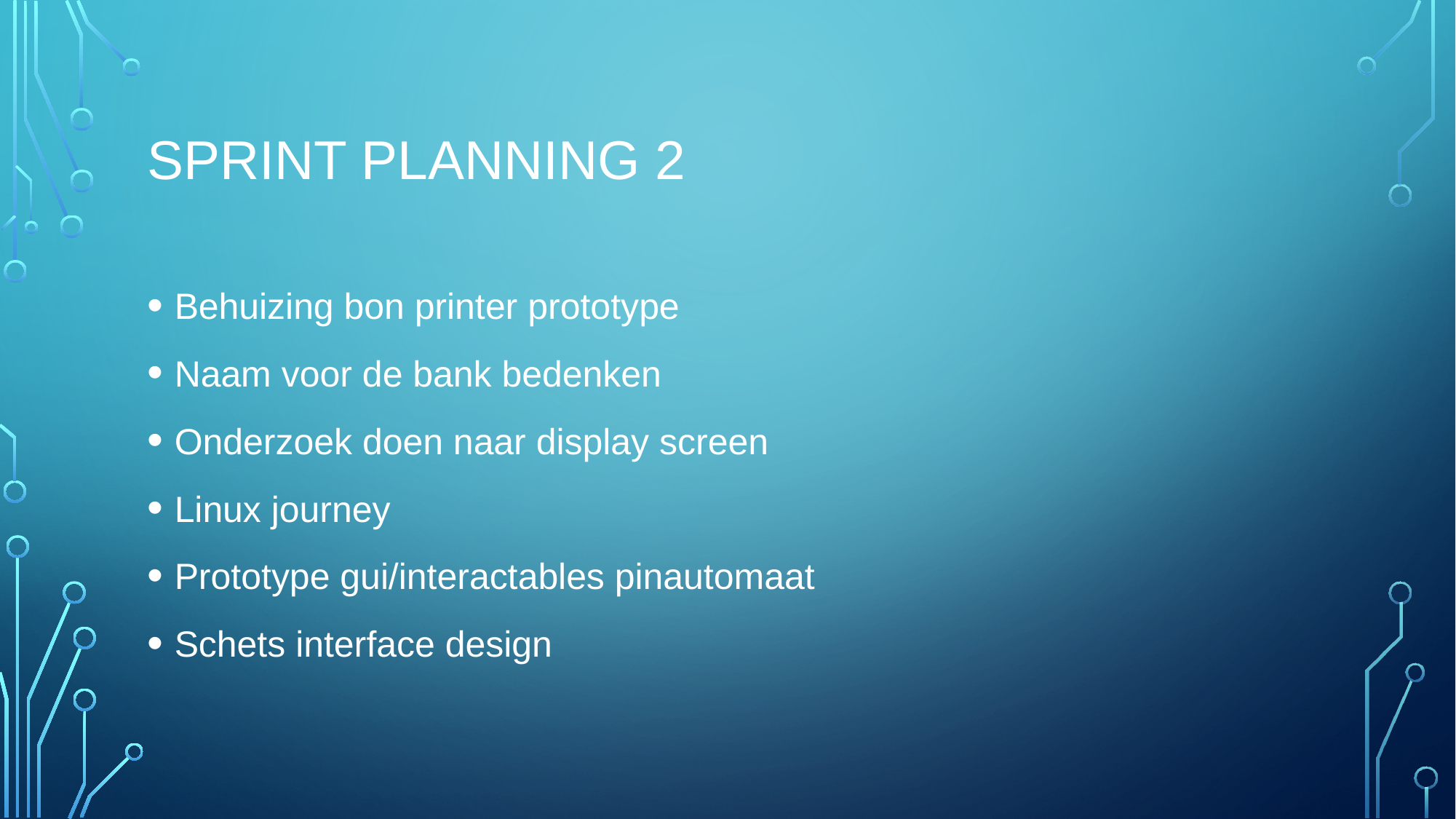

# Sprint planning 2
Behuizing bon printer prototype
Naam voor de bank bedenken
Onderzoek doen naar display screen
Linux journey
Prototype gui/interactables pinautomaat
Schets interface design